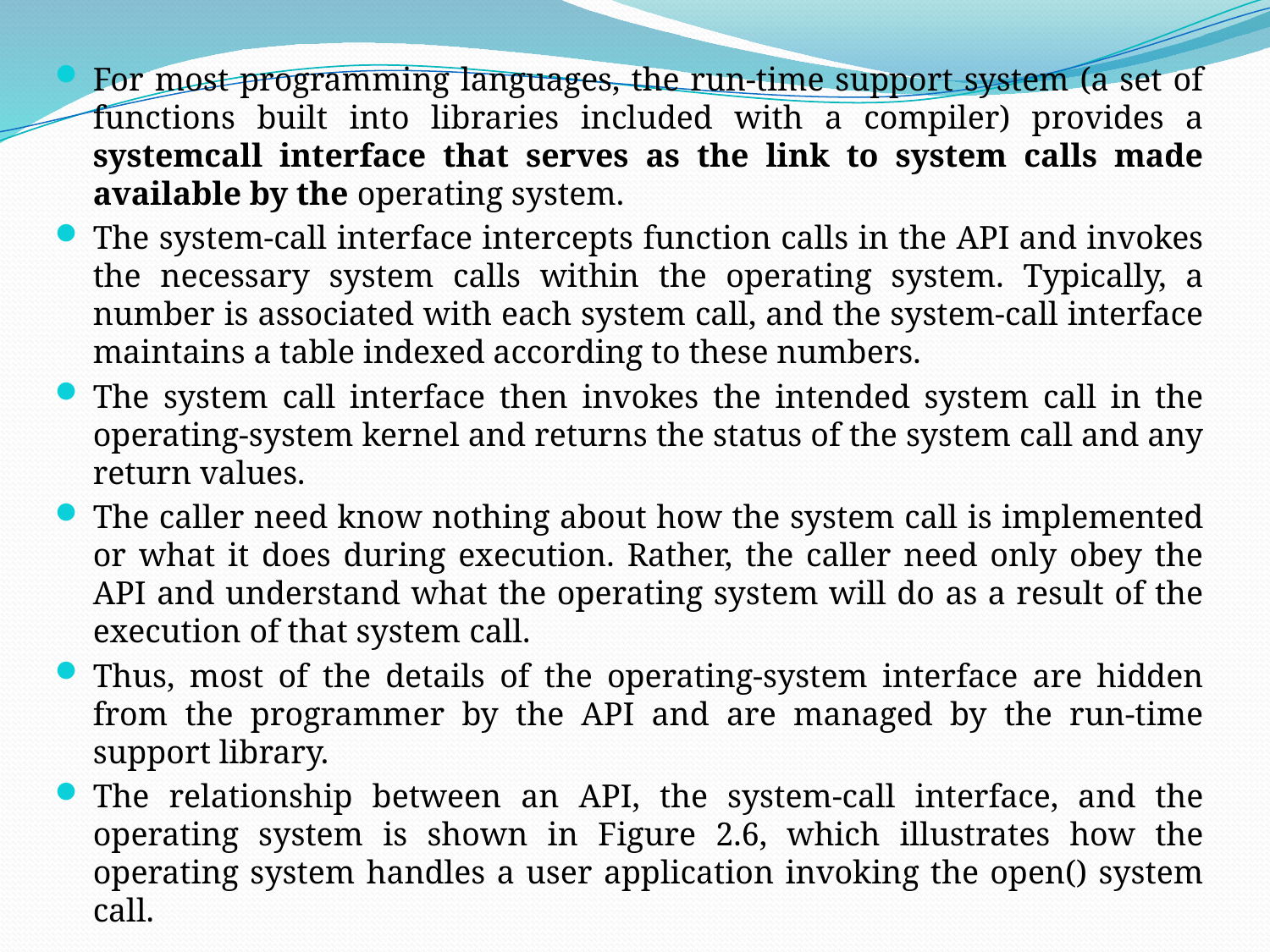

For most programming languages, the run-time support system (a set of functions built into libraries included with a compiler) provides a systemcall interface that serves as the link to system calls made available by the operating system.
The system-call interface intercepts function calls in the API and invokes the necessary system calls within the operating system. Typically, a number is associated with each system call, and the system-call interface maintains a table indexed according to these numbers.
The system call interface then invokes the intended system call in the operating-system kernel and returns the status of the system call and any return values.
The caller need know nothing about how the system call is implemented or what it does during execution. Rather, the caller need only obey the API and understand what the operating system will do as a result of the execution of that system call.
Thus, most of the details of the operating-system interface are hidden from the programmer by the API and are managed by the run-time support library.
The relationship between an API, the system-call interface, and the operating system is shown in Figure 2.6, which illustrates how the operating system handles a user application invoking the open() system call.